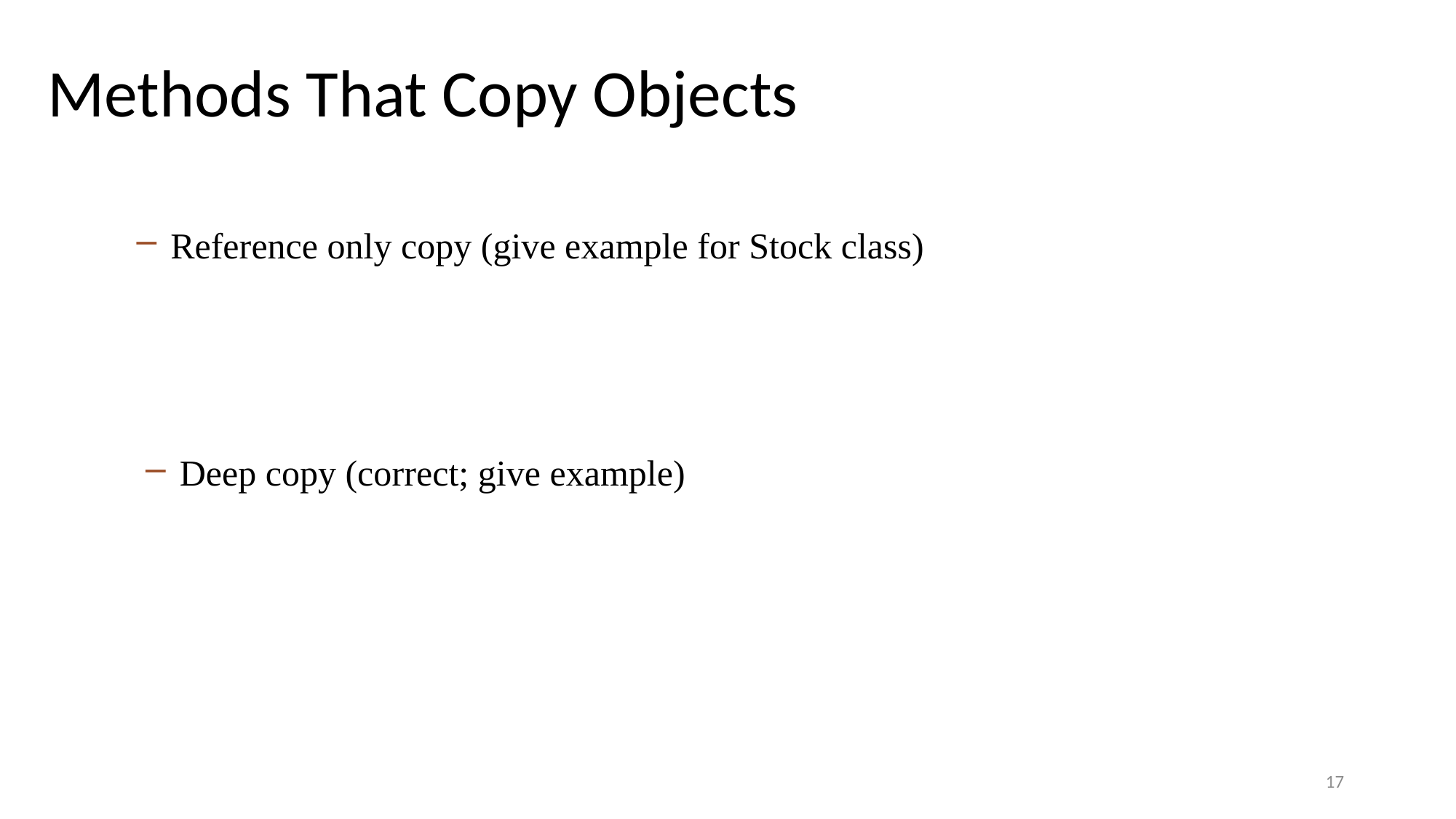

Methods That Copy Objects
Reference only copy (give example for Stock class)
Deep copy (correct; give example)
17